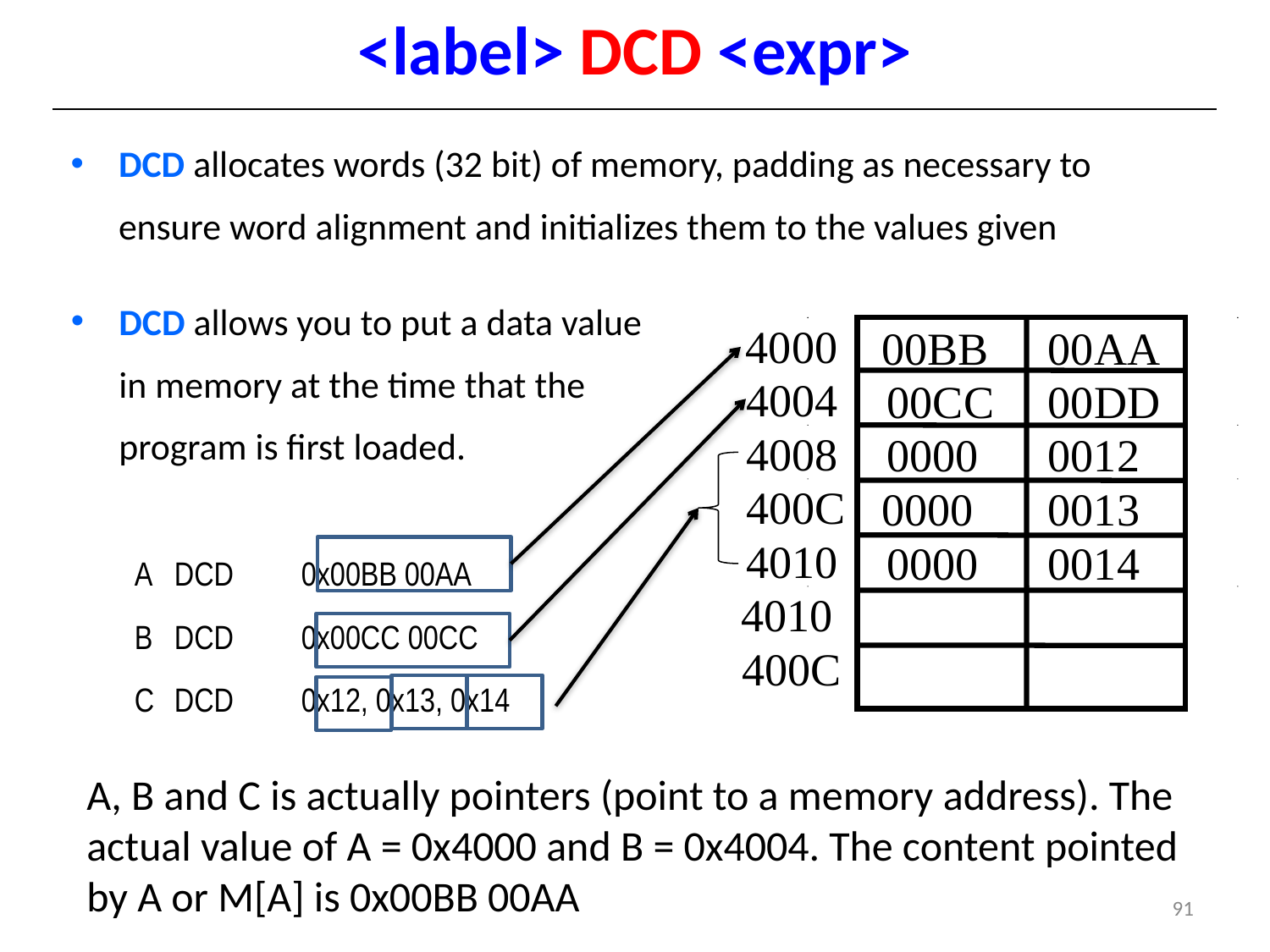

# <label> DCD <expr>
DCD allocates words (32 bit) of memory, padding as necessary to ensure word alignment and initializes them to the values given

DCD allows you to put a data value in memory at the time that the program is first loaded.

A	DCD	0x00BB 00AA
B	DCD	0x00CC 00CC
C	DCD 	0x12, 0x13, 0x14
4000

4004

4008

400C

4010

4010

400C

00BB

00AA

00CC

00DD

0000

0012

0000
0013

0000
0014

A, B and C is actually pointers (point to a memory address). The actual value of A = 0x4000 and B = 0x4004. The content pointed by A or M[A] is 0x00BB 00AA

91